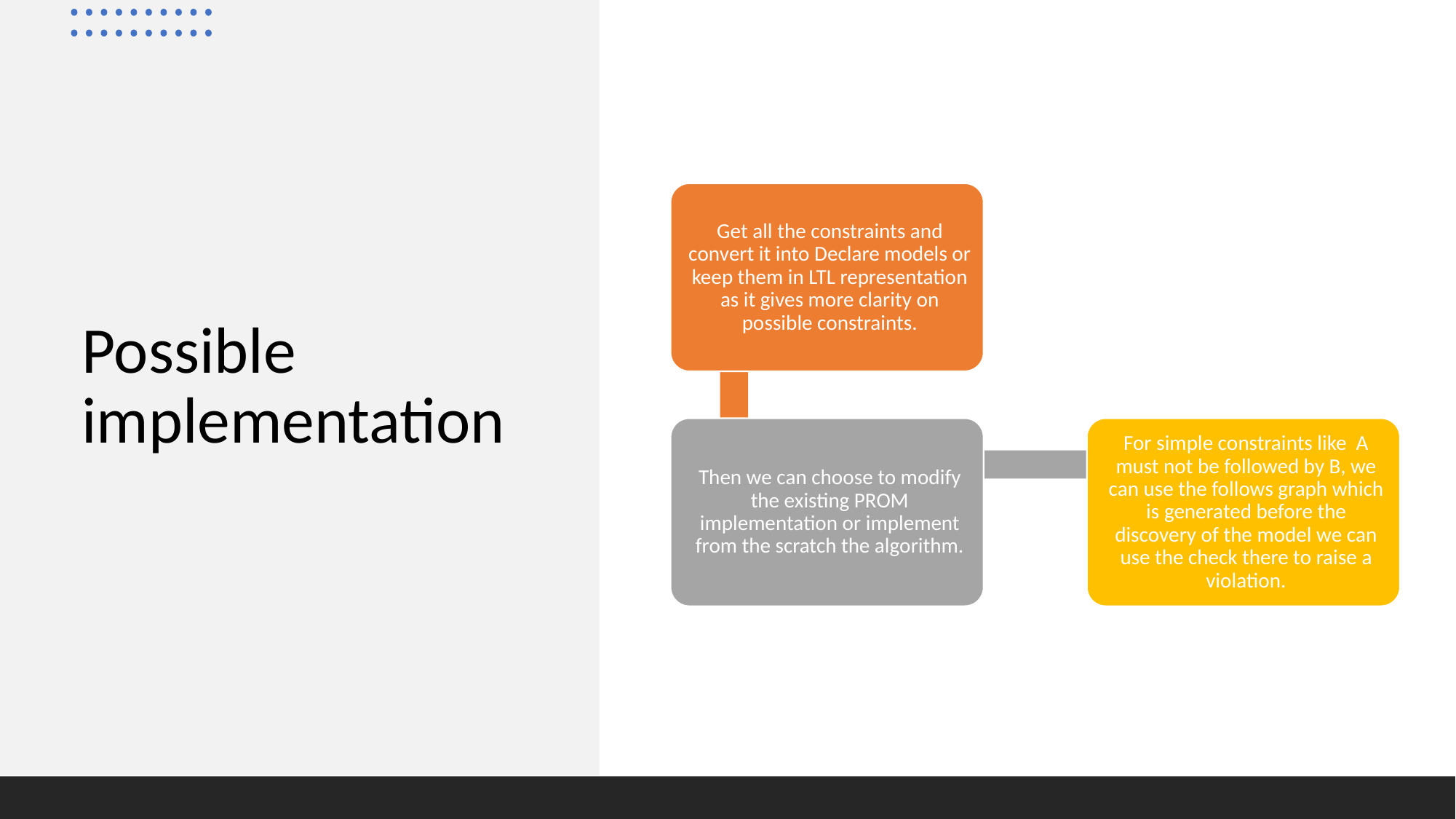

Get all the constraints and convert it into Declare models or keep them in LTL representation as it gives more clarity on possible constraints.
Then we can choose to modify the existing PROM implementation or implement from the scratch the algorithm.
For simple constraints like  A must not be followed by B, we can use the follows graph which is generated before the discovery of the model we can use the check there to raise a violation.
# Possible implementation